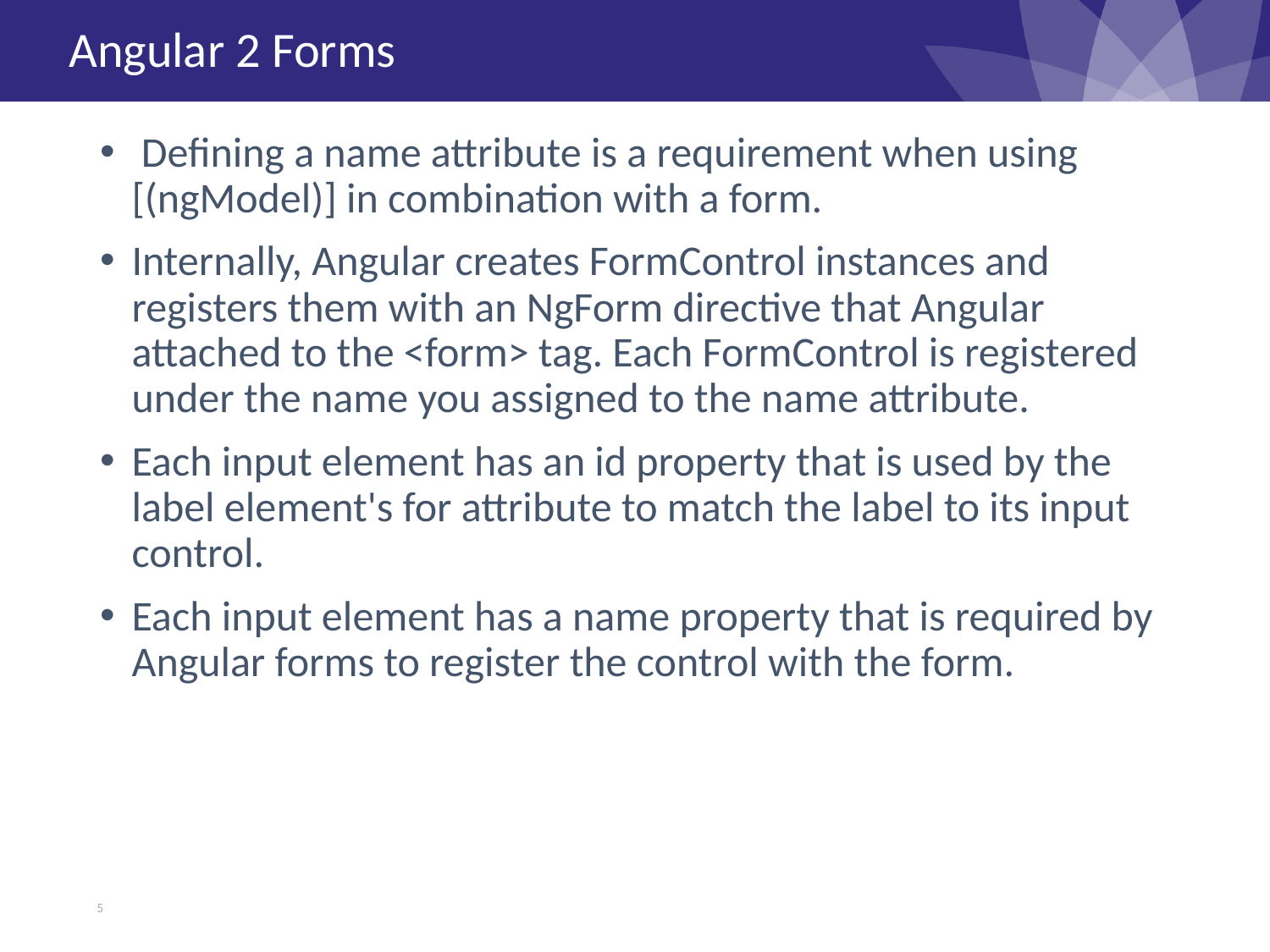

# Angular 2 Forms
 Defining a name attribute is a requirement when using [(ngModel)] in combination with a form.
Internally, Angular creates FormControl instances and registers them with an NgForm directive that Angular attached to the <form> tag. Each FormControl is registered under the name you assigned to the name attribute.
Each input element has an id property that is used by the label element's for attribute to match the label to its input control.
Each input element has a name property that is required by Angular forms to register the control with the form.